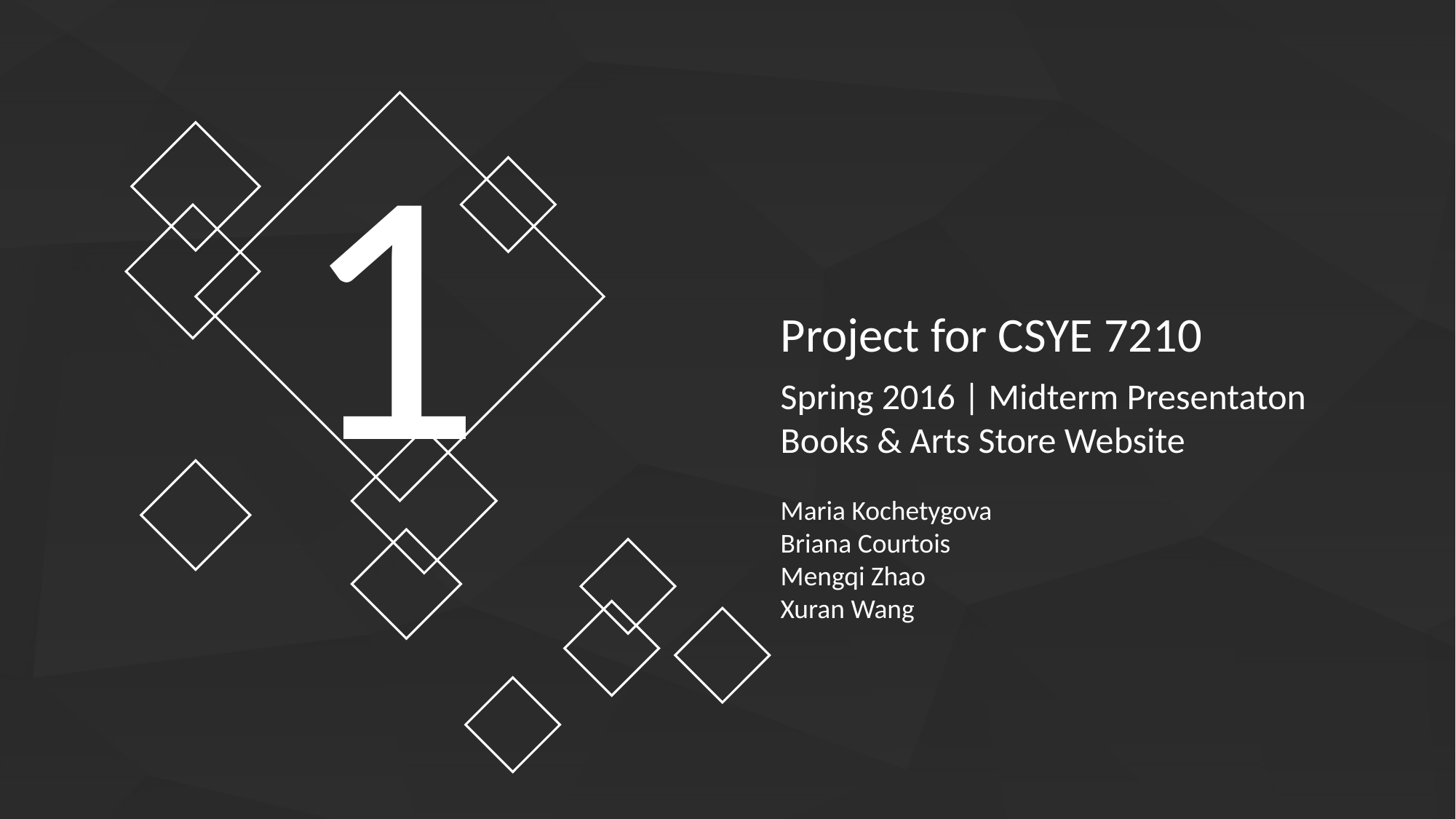

1

Project for CSYE 7210
Spring 2016 | Midterm Presentaton Books & Arts Store Website
Maria Kochetygova
Briana Courtois
Mengqi Zhao
Xuran Wang